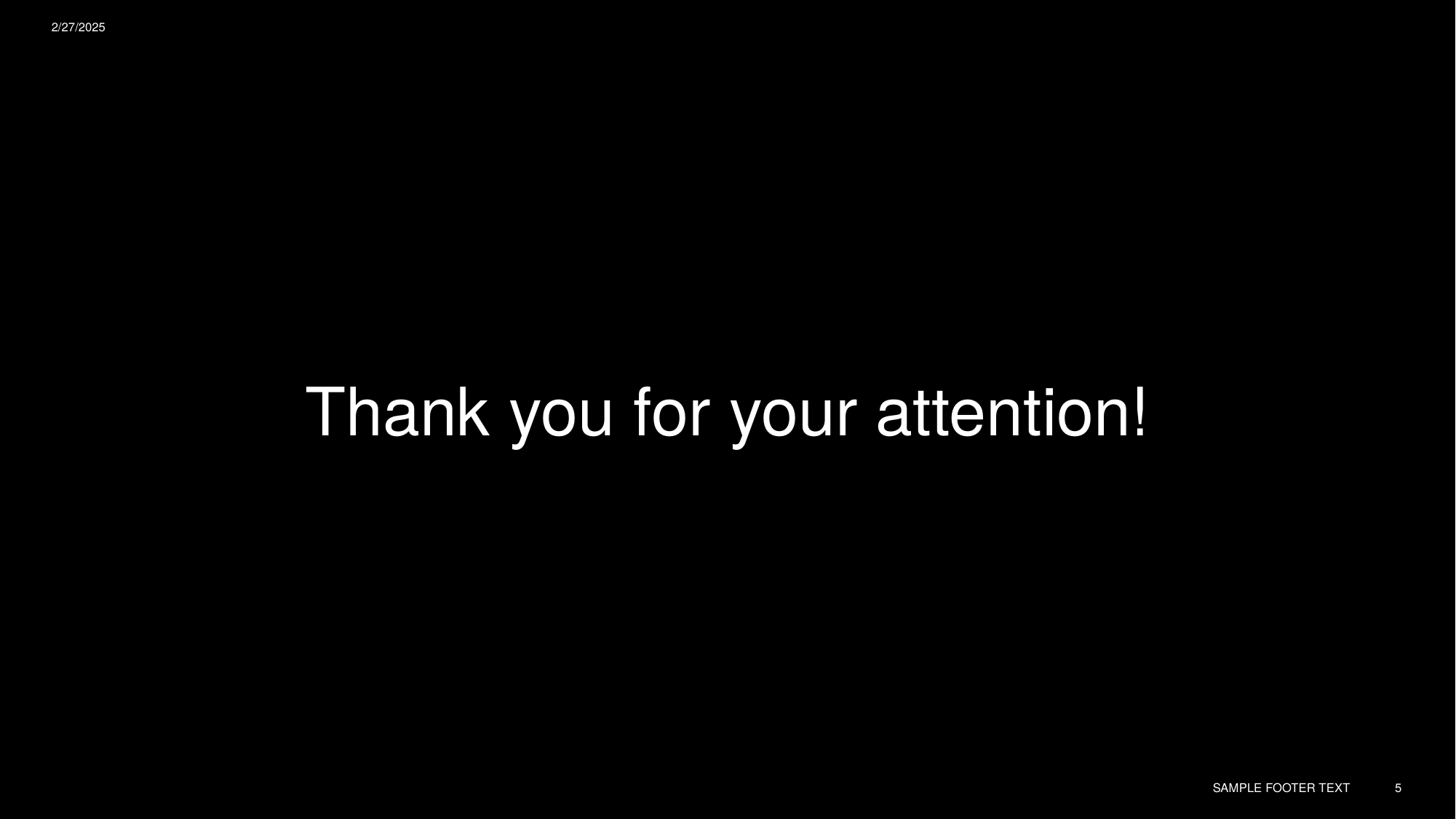

2/27/2025
Thank you for your attention!
Sample Footer Text
5